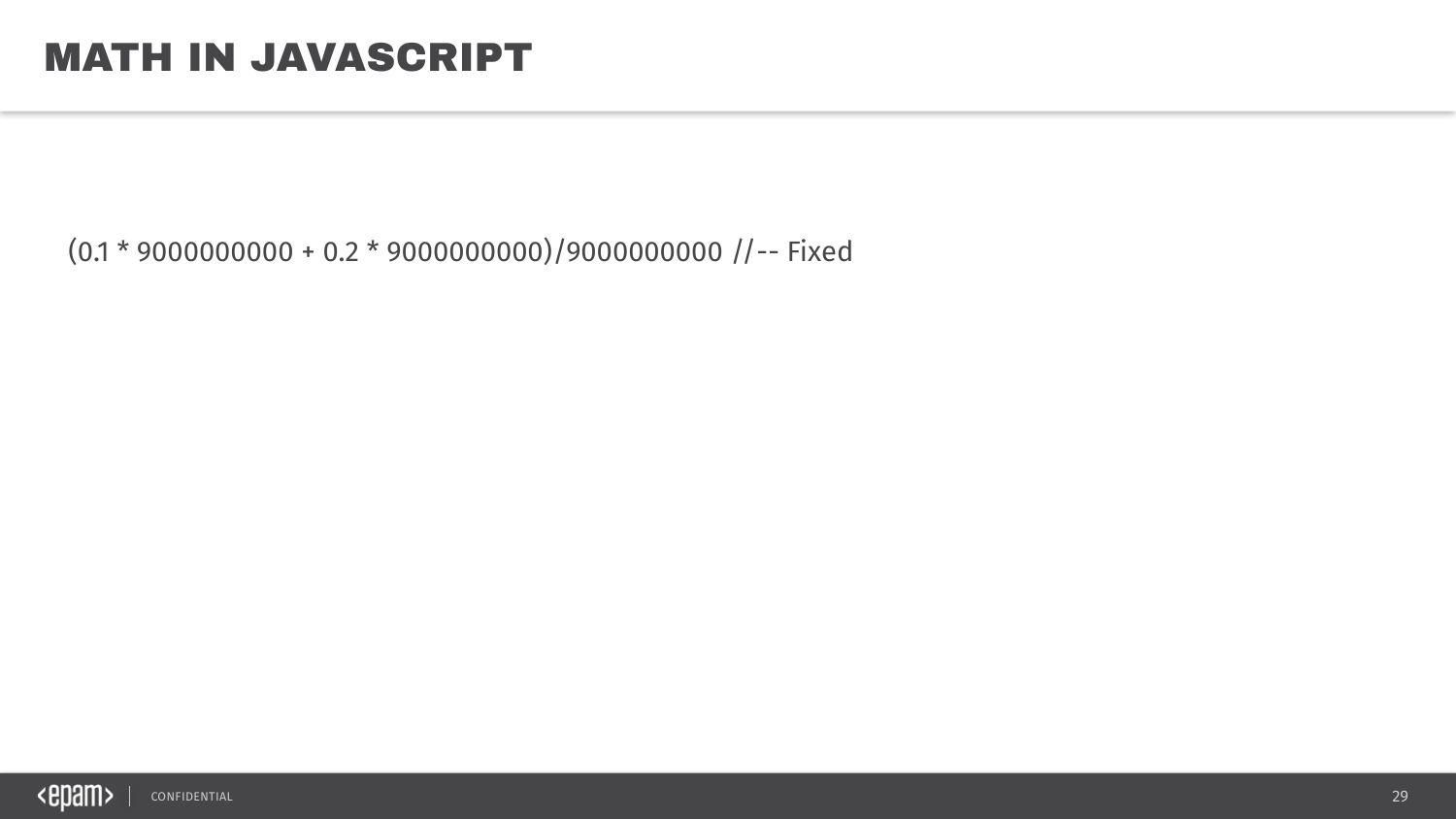

MATH IN JAVASCRIPT

(0.1 * 9000000000 + 0.2 * 9000000000)/9000000000 //-- Fixed